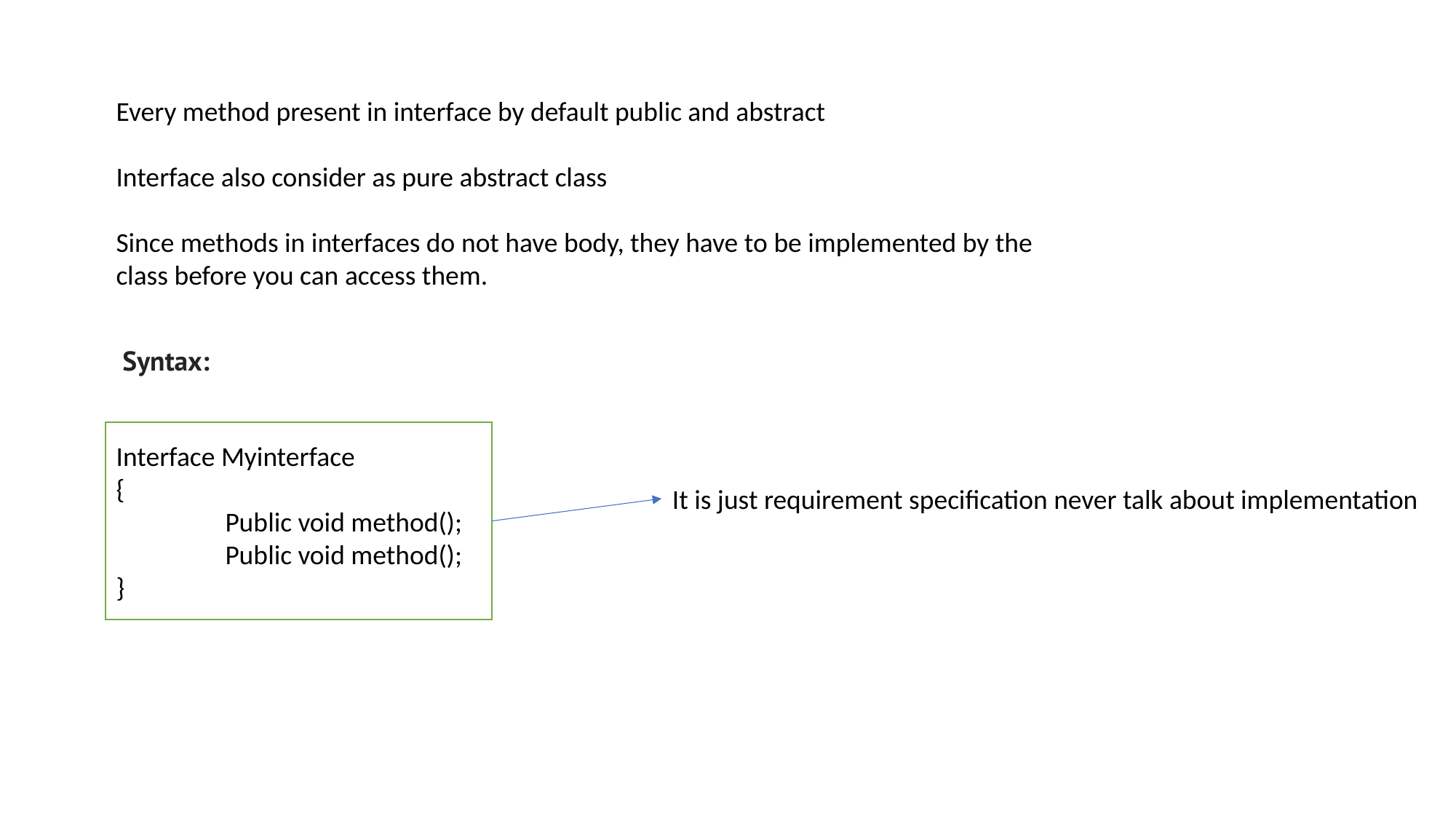

Every method present in interface by default public and abstract

Interface also consider as pure abstract class

Since methods in interfaces do not have body, they have to be implemented by the class before you can access them.
Syntax:
Interface Myinterface
{
	Public void method();
	Public void method();
}
It is just requirement specification never talk about implementation